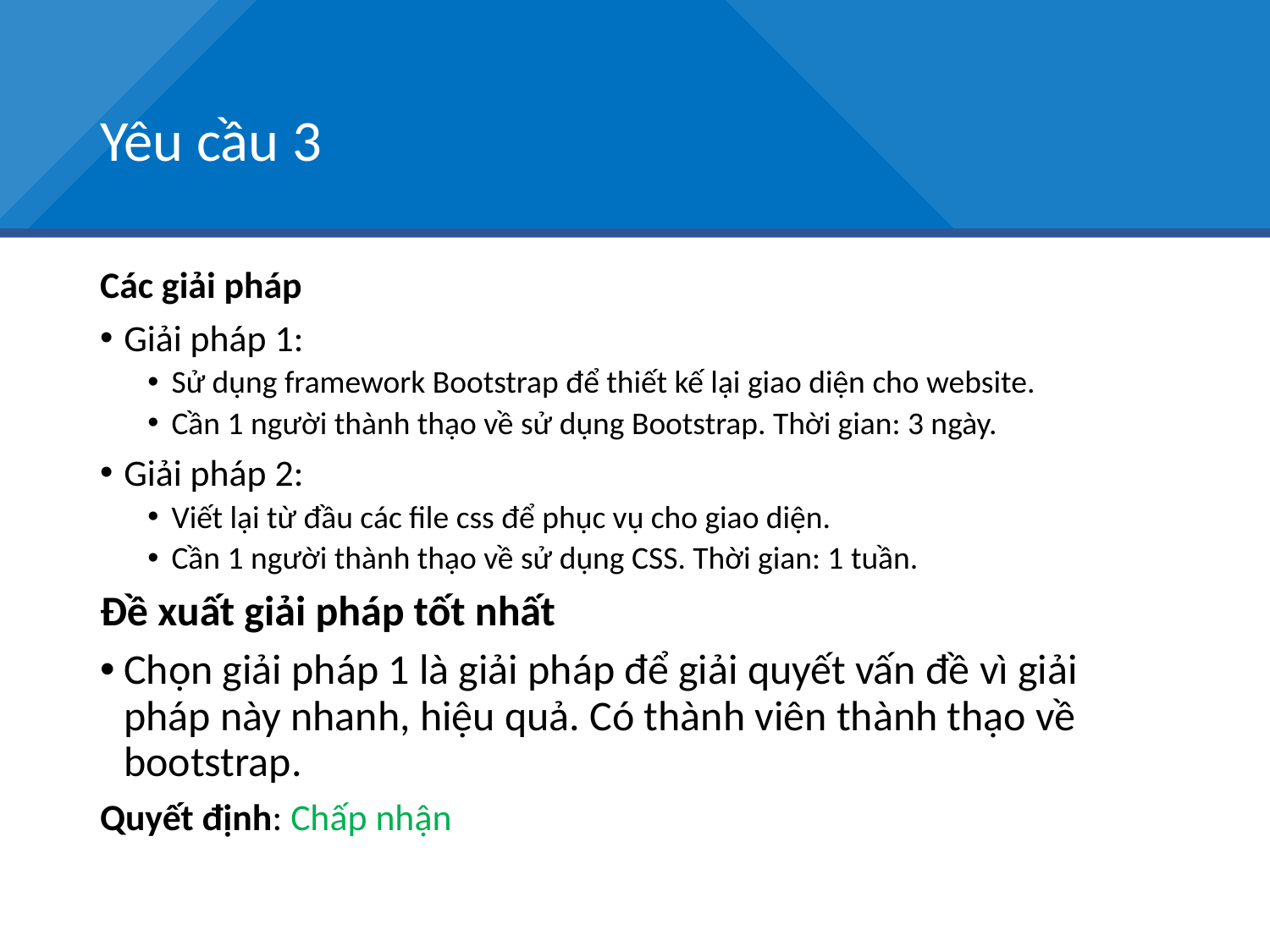

# Yêu cầu 3
Các giải pháp
Giải pháp 1:
Sử dụng framework Bootstrap để thiết kế lại giao diện cho website.
Cần 1 người thành thạo về sử dụng Bootstrap. Thời gian: 3 ngày.
Giải pháp 2:
Viết lại từ đầu các file css để phục vụ cho giao diện.
Cần 1 người thành thạo về sử dụng CSS. Thời gian: 1 tuần.
Đề xuất giải pháp tốt nhất
Chọn giải pháp 1 là giải pháp để giải quyết vấn đề vì giải pháp này nhanh, hiệu quả. Có thành viên thành thạo về bootstrap.
Quyết định: Chấp nhận